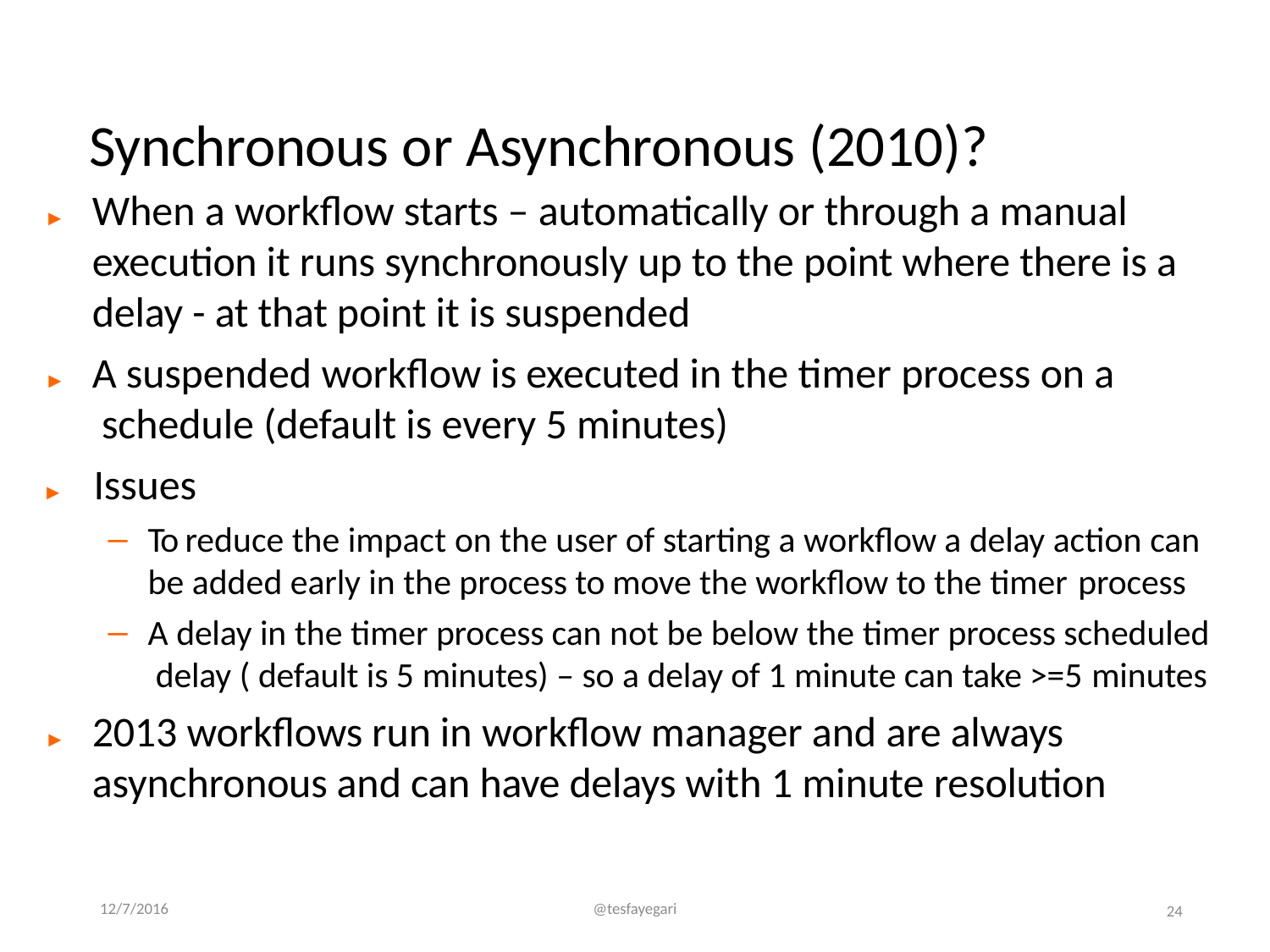

# Synchronous or Asynchronous (2010)?
►	When a workflow starts – automatically or through a manual  execution it runs synchronously up to the point where there is a  delay - at that point it is suspended
►	A suspended workflow is executed in the timer process on a  schedule (default is every 5 minutes)
►	Issues
To reduce the impact on the user of starting a workflow a delay action can  be added early in the process to move the workflow to the timer process
A delay in the timer process can not be below the timer process scheduled  delay ( default is 5 minutes) – so a delay of 1 minute can take >=5 minutes
►	2013 workflows run in workflow manager and are always  asynchronous and can have delays with 1 minute resolution
12/7/2016
@tesfayegari
24